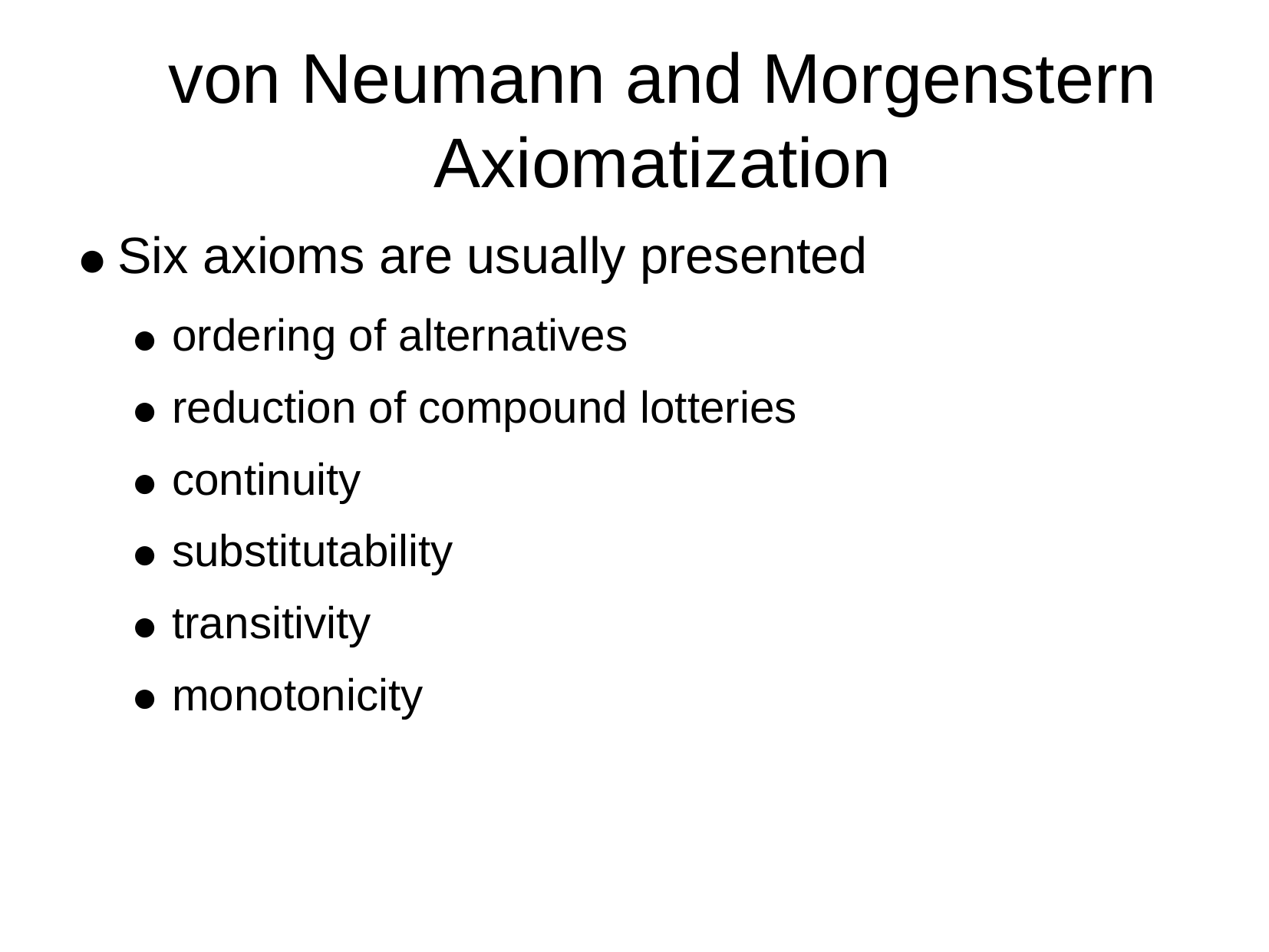

von Neumann and Morgenstern Axiomatization
Six axioms are usually presented
ordering of alternatives
reduction of compound lotteries
continuity
substitutability
transitivity
monotonicity